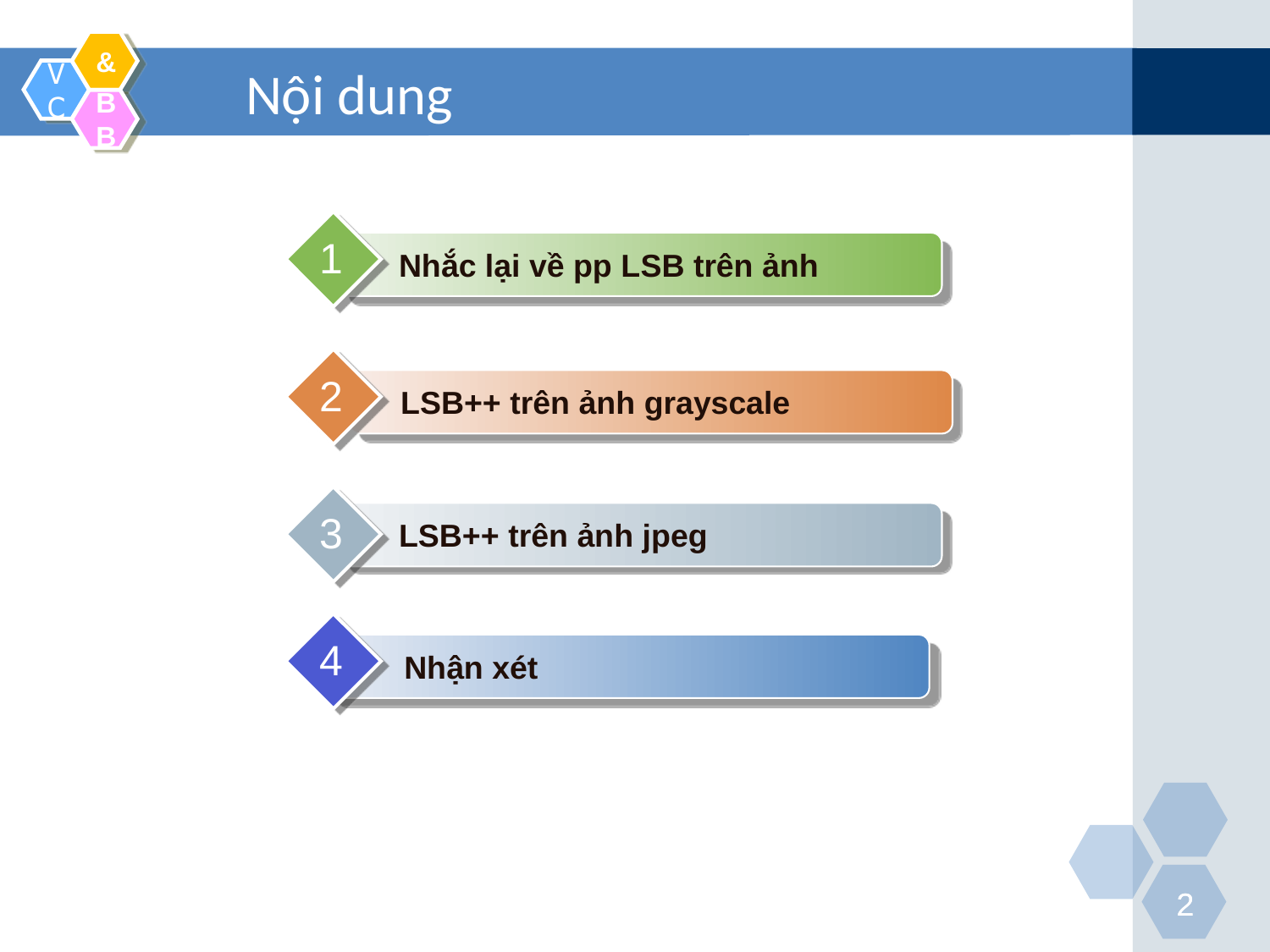

# Nội dung

1
     Nhắc lại về pp LSB trên ảnh

2
    LSB++ trên ảnh grayscale

3
     LSB++ trên ảnh jpeg

4
       Nhận xét